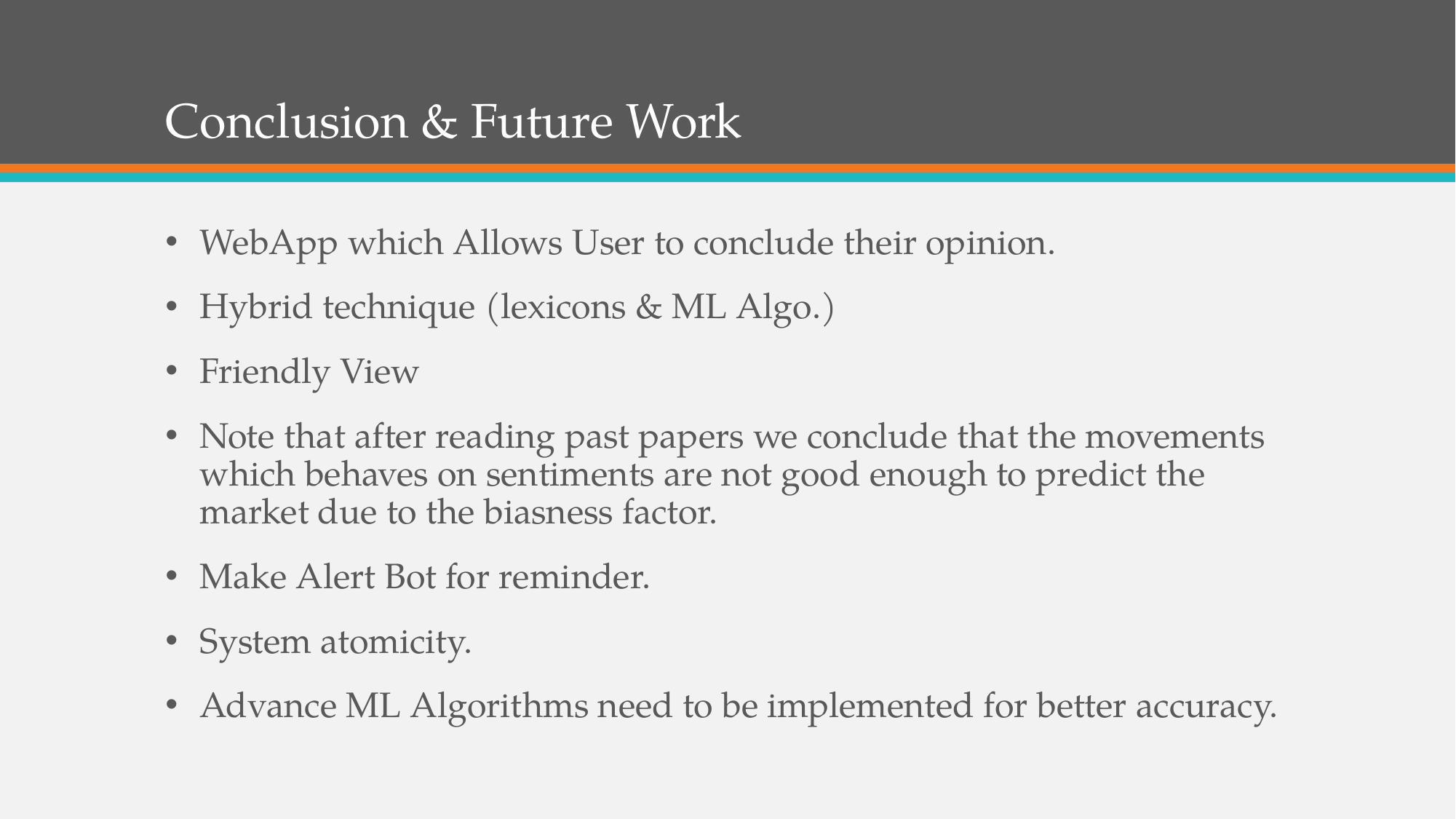

# Conclusion & Future Work
WebApp which Allows User to conclude their opinion.
Hybrid technique (lexicons & ML Algo.)
Friendly View
Note that after reading past papers we conclude that the movements which behaves on sentiments are not good enough to predict the market due to the biasness factor.
Make Alert Bot for reminder.
System atomicity.
Advance ML Algorithms need to be implemented for better accuracy.